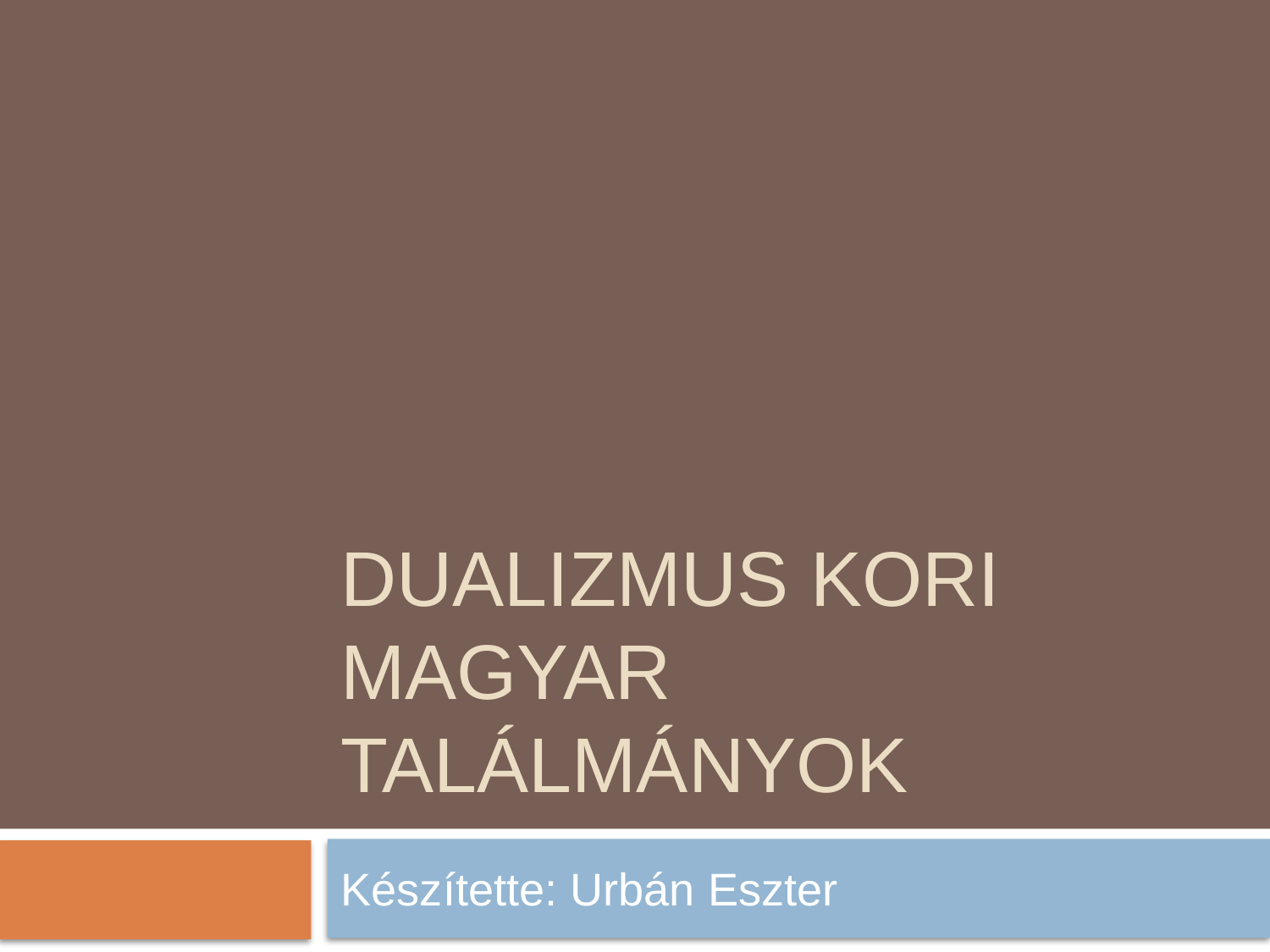

# Dualizmus kori magyar találmányok
Készítette: Urbán Eszter